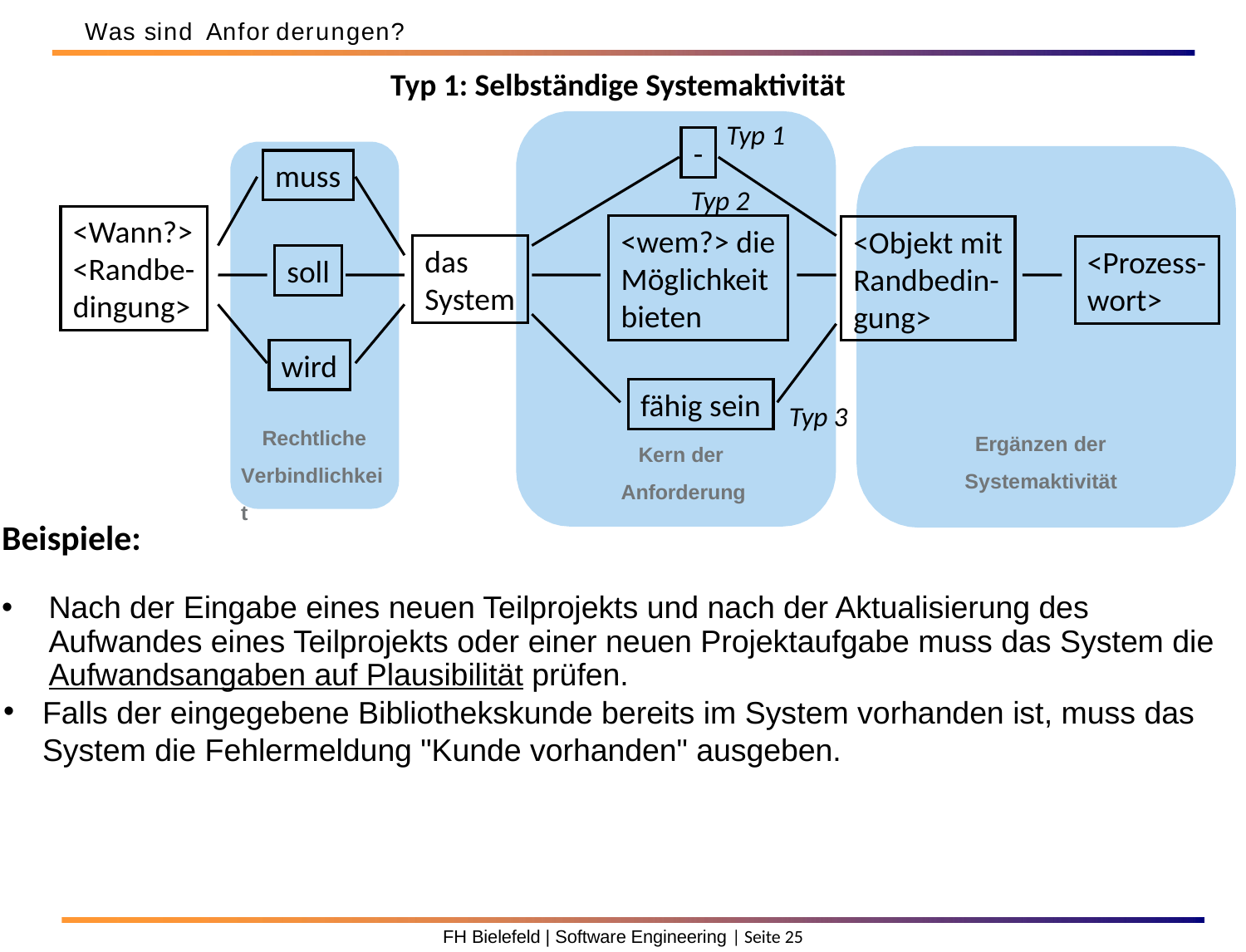

Was sind  Anfor derungen?
Typ 1: Selbständige Systemaktivität
Typ 1
-
muss

Typ 2
<Wann?>
<Randbe-
dingung>
<wem?> die
Möglichkeit
bieten
<Objekt mit
Randbedin-
gung>
das
System
<Prozess-
wort>
soll

wird
fähig sein
Typ 3

Rechtliche Verbindlichkeit
Ergänzen der Systemaktivität
Kern der Anforderung
Beispiele:

Nach der Eingabe eines neuen Teilprojekts und nach der Aktualisierung des Aufwandes eines Teilprojekts oder einer neuen Projektaufgabe muss das System die Aufwandsangaben auf Plausibilität prüfen.
Falls der eingegebene Bibliothekskunde bereits im System vorhanden ist, muss das System die Fehlermeldung "Kunde vorhanden" ausgeben.